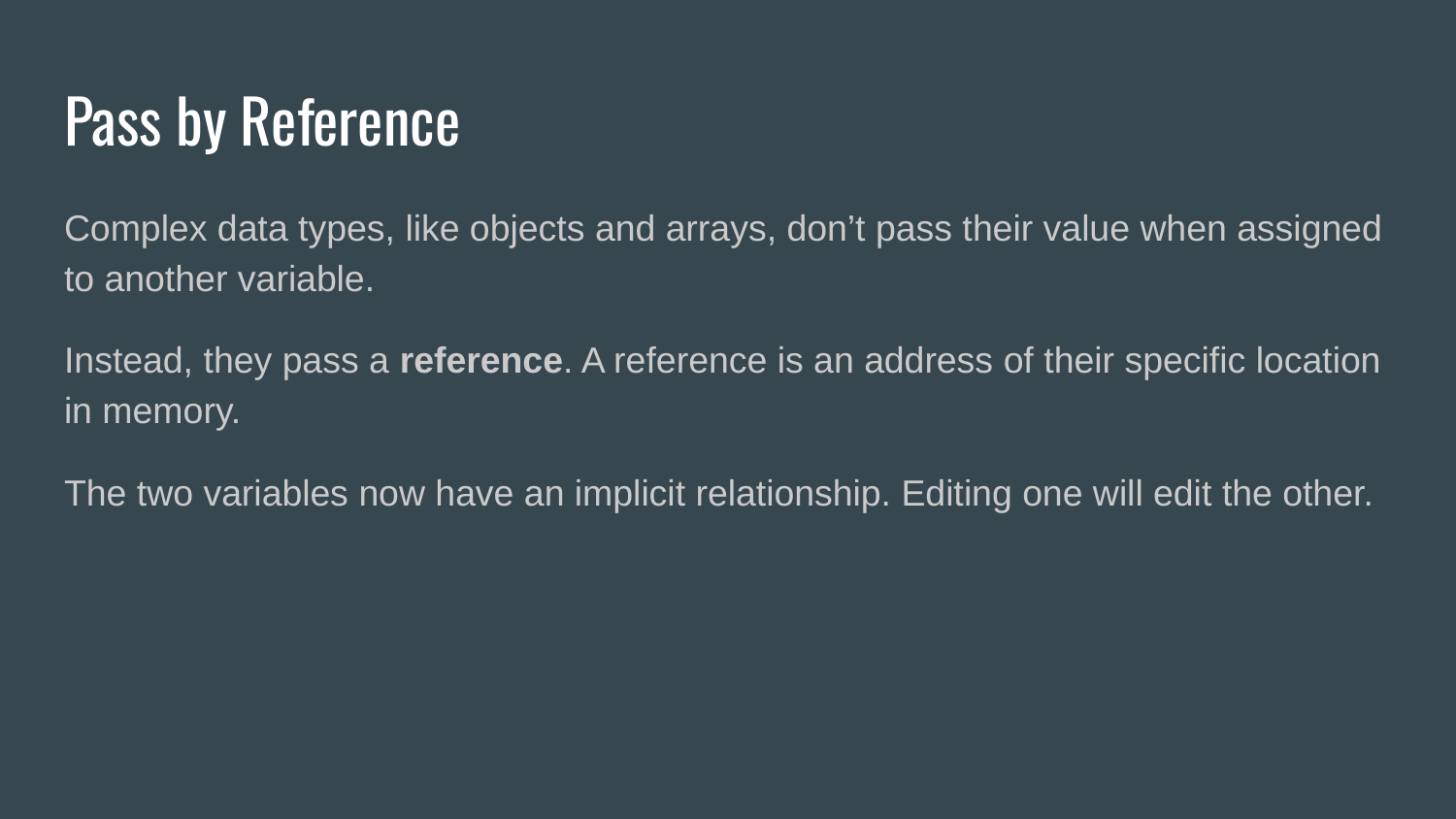

# Pass by Reference
Complex data types, like objects and arrays, don’t pass their value when assigned to another variable.
Instead, they pass a reference. A reference is an address of their specific location in memory.
The two variables now have an implicit relationship. Editing one will edit the other.